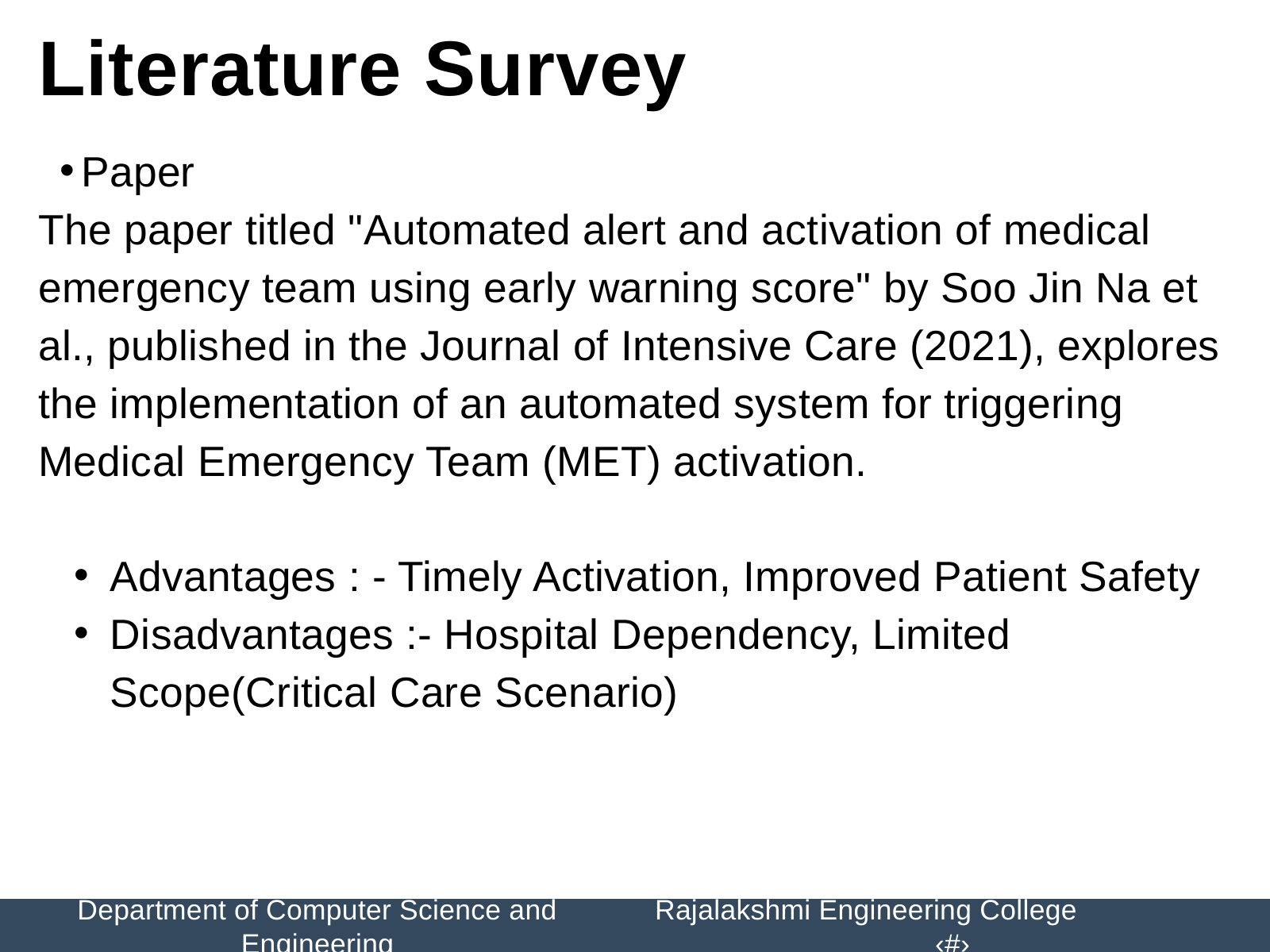

Literature Survey

Paper
The paper titled "Automated alert and activation of medical emergency team using early warning score" by Soo Jin Na et al., published in the Journal of Intensive Care (2021), explores the implementation of an automated system for triggering Medical Emergency Team (MET) activation.

Advantages : - Timely Activation, Improved Patient Safety
Disadvantages :- Hospital Dependency, Limited Scope(Critical Care Scenario)

Department of Computer Science and Engineering

Rajalakshmi Engineering College 		‹#›